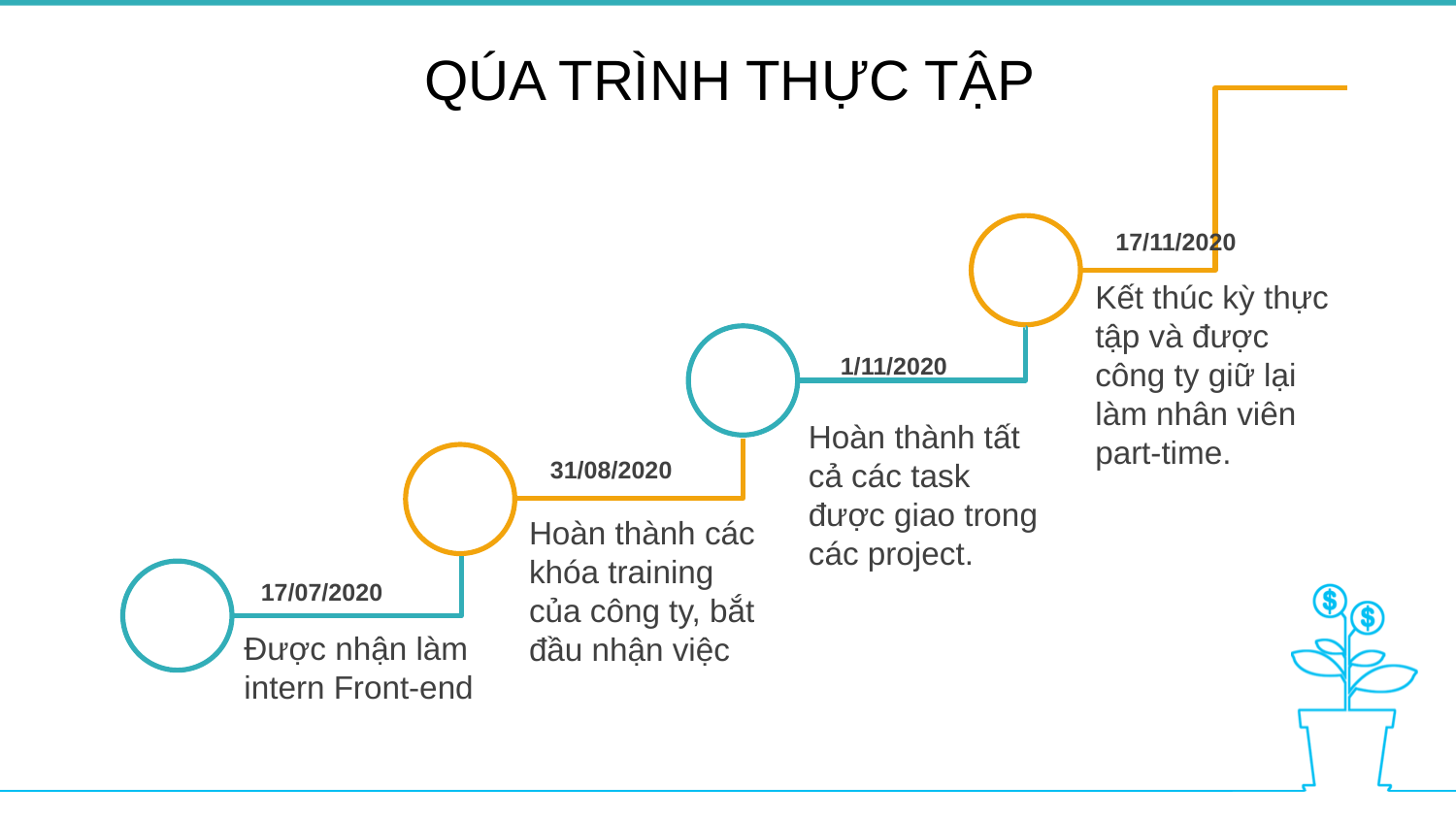

QÚA TRÌNH THỰC TẬP

17/11/2020
Kết thúc kỳ thực tập và được công ty giữ lại làm nhân viên part-time.

1/11/2020
Hoàn thành tất cả các task được giao trong các project.

31/08/2020
Hoàn thành các khóa training của công ty, bắt đầu nhận việc

17/07/2020
Được nhận làm intern Front-end